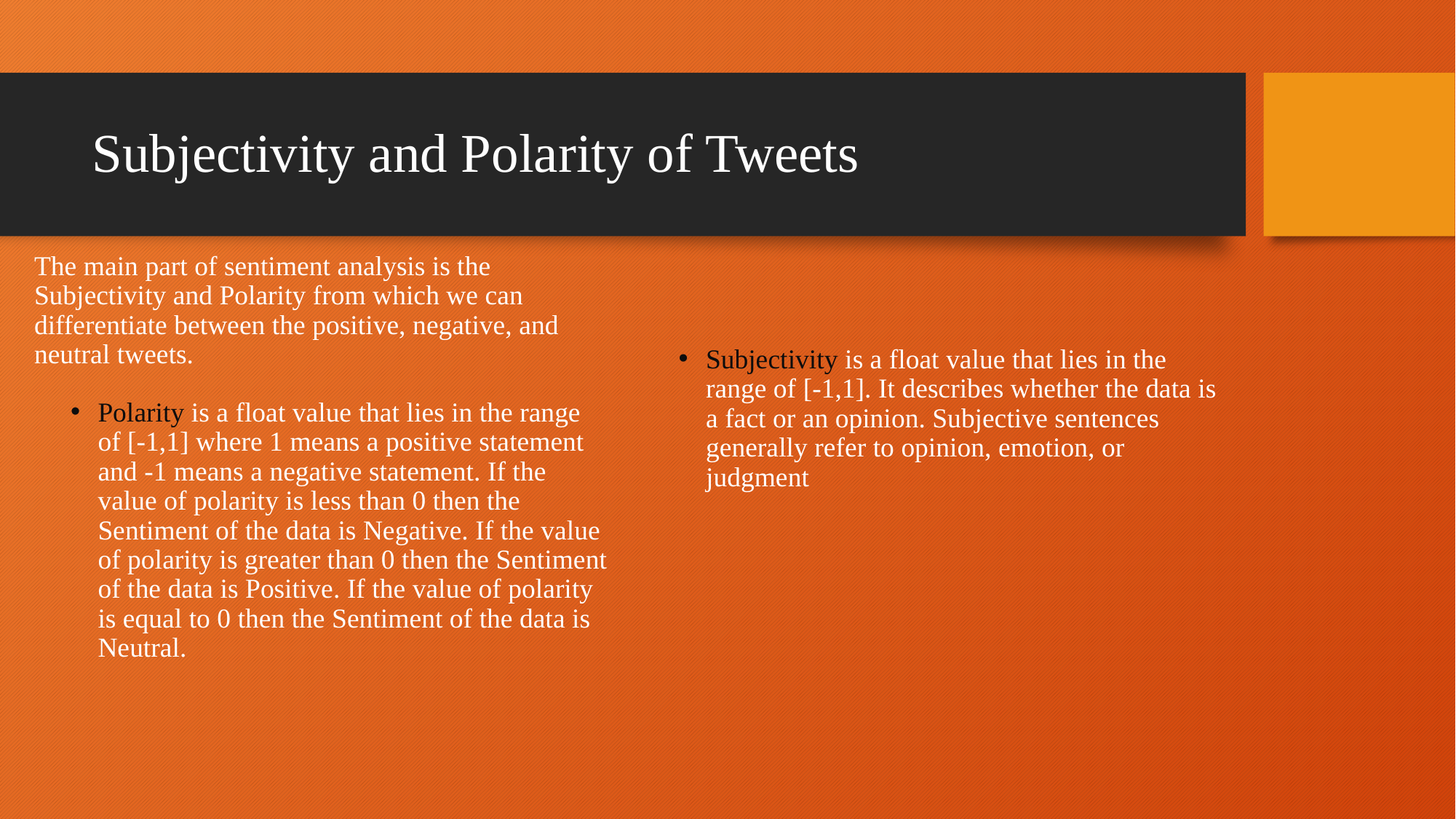

# Subjectivity and Polarity of Tweets
The main part of sentiment analysis is the Subjectivity and Polarity from which we can differentiate between the positive, negative, and neutral tweets.
Subjectivity is a float value that lies in the range of [-1,1]. It describes whether the data is a fact or an opinion. Subjective sentences generally refer to opinion, emotion, or judgment
Polarity is a float value that lies in the range of [-1,1] where 1 means a positive statement and -1 means a negative statement. If the value of polarity is less than 0 then the Sentiment of the data is Negative. If the value of polarity is greater than 0 then the Sentiment of the data is Positive. If the value of polarity is equal to 0 then the Sentiment of the data is Neutral.